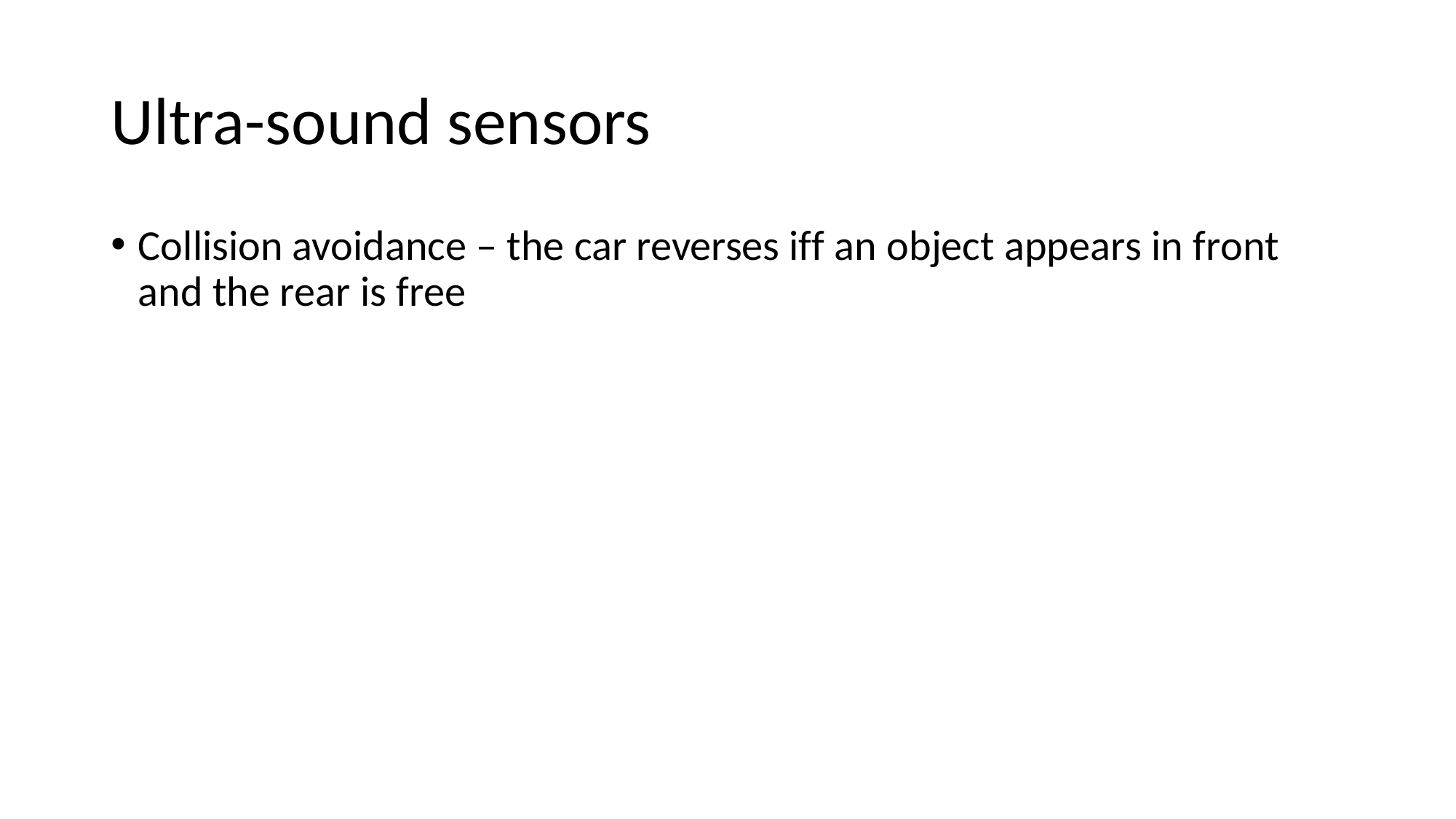

# Ultra-sound sensors
Collision avoidance – the car reverses iff an object appears in front and the rear is free